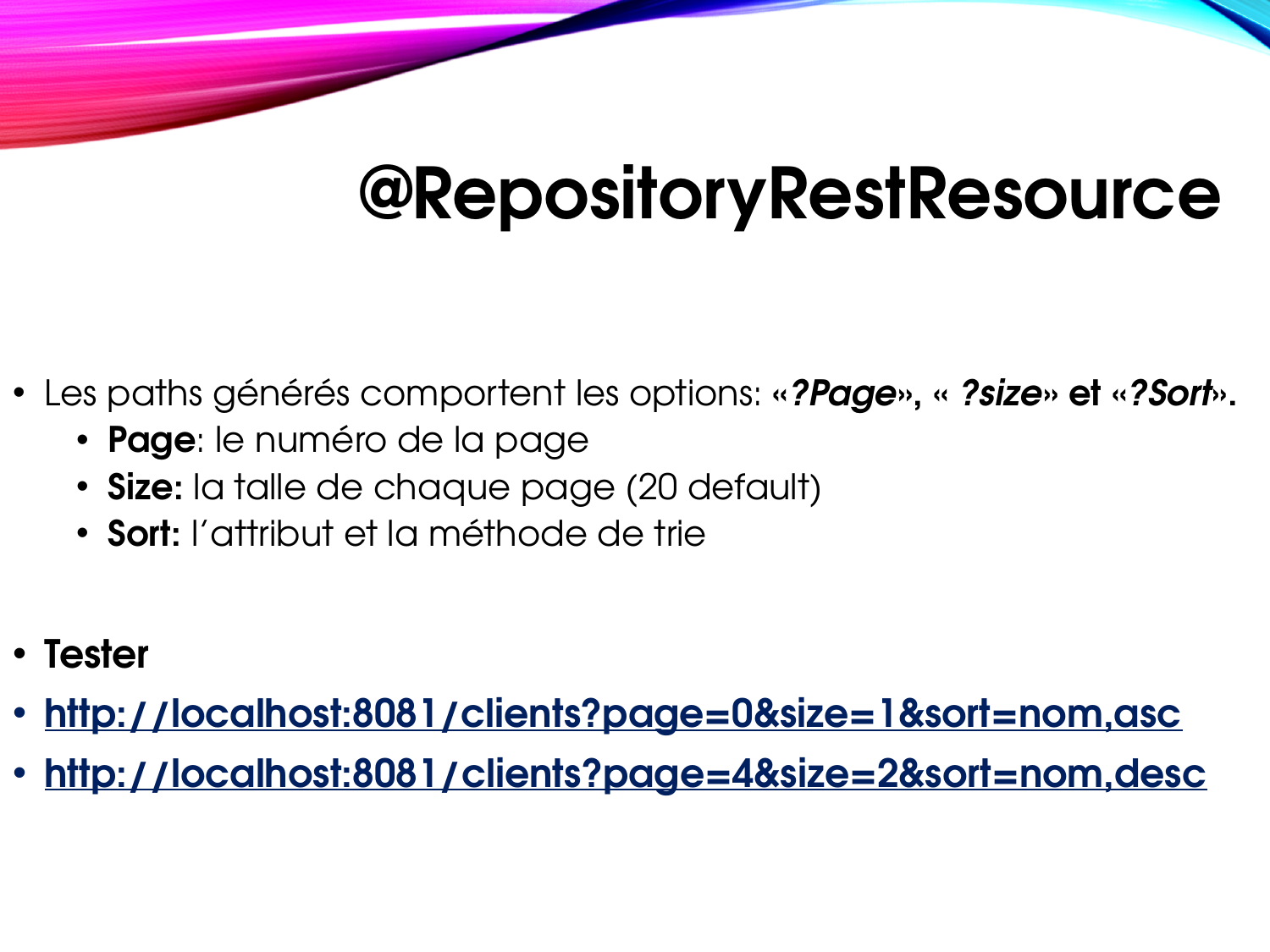

# @RepositoryRestResource

Les paths générés comportent les options: «?Page», « ?size» et «?Sort».
Page: le numéro de la page
Size: la talle de chaque page (20 default)
Sort: l’attribut et la méthode de trie

Tester
http://localhost:8081/clients?page=0&size=1&sort=nom,asc
http://localhost:8081/clients?page=4&size=2&sort=nom,desc